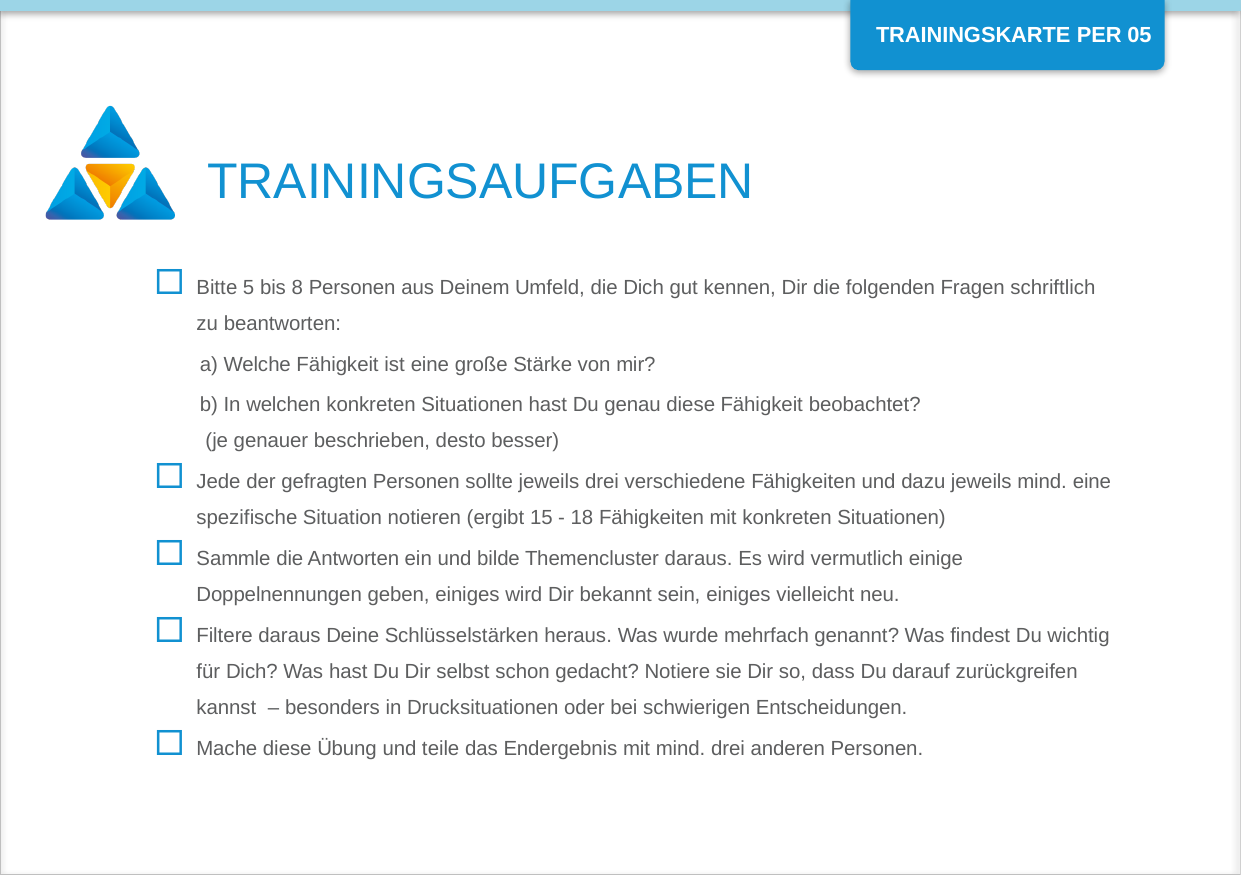

Bitte 5 bis 8 Personen aus Deinem Umfeld, die Dich gut kennen, Dir die folgenden Fragen schriftlich zu beantworten:
a) Welche Fähigkeit ist eine große Stärke von mir?
b) In welchen konkreten Situationen hast Du genau diese Fähigkeit beobachtet?
 (je genauer beschrieben, desto besser)
Jede der gefragten Personen sollte jeweils drei verschiedene Fähigkeiten und dazu jeweils mind. eine spezifische Situation notieren (ergibt 15 - 18 Fähigkeiten mit konkreten Situationen)
Sammle die Antworten ein und bilde Themencluster daraus. Es wird vermutlich einige Doppelnennungen geben, einiges wird Dir bekannt sein, einiges vielleicht neu.
Filtere daraus Deine Schlüsselstärken heraus. Was wurde mehrfach genannt? Was findest Du wichtig für Dich? Was hast Du Dir selbst schon gedacht? Notiere sie Dir so, dass Du darauf zurückgreifen kannst  – besonders in Drucksituationen oder bei schwierigen Entscheidungen.
Mache diese Übung und teile das Endergebnis mit mind. drei anderen Personen.